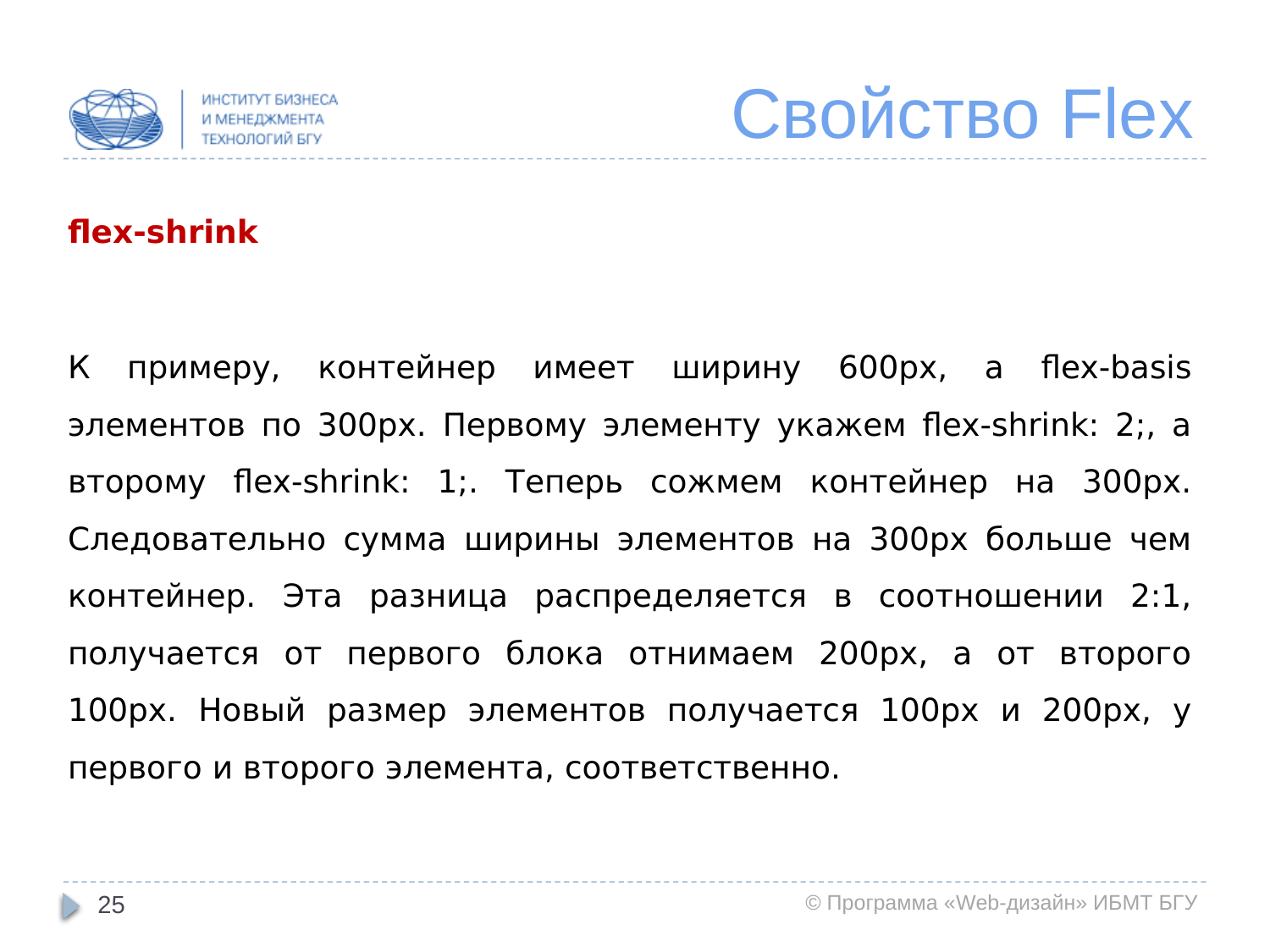

# Свойство Flex
flex-shrink

К примеру, контейнер имеет ширину 600px, а flex-basis элементов по 300px. Первому элементу укажем flex-shrink: 2;, а второму flex-shrink: 1;. Теперь сожмем контейнер на 300px. Следовательно сумма ширины элементов на 300px больше чем контейнер. Эта разница распределяется в соотношении 2:1, получается от первого блока отнимаем 200px, а от второго 100px. Новый размер элементов получается 100px и 200px, у первого и второго элемента, соответственно.
25